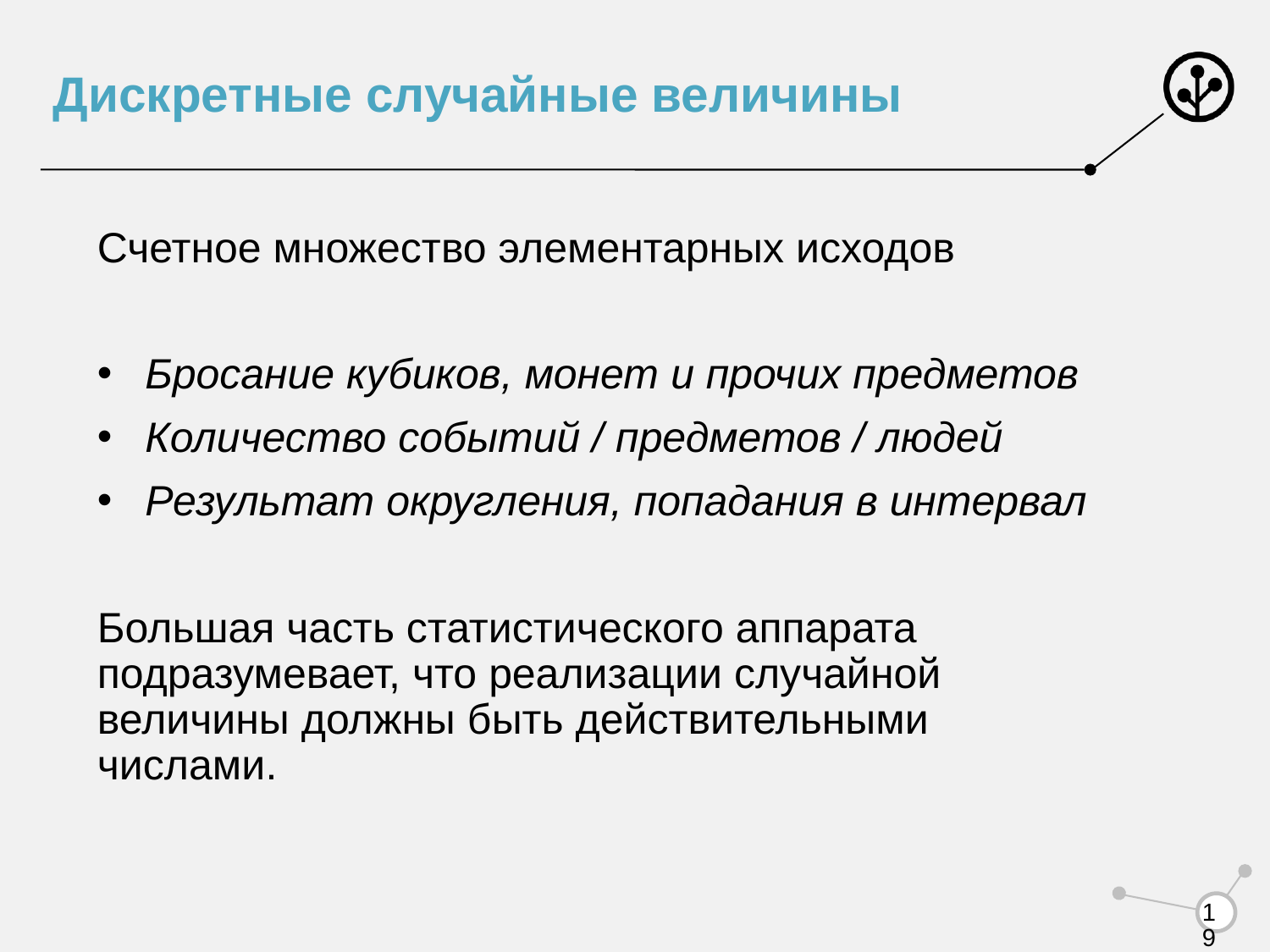

# Дискретные случайные величины
Счетное множество элементарных исходов

Бросание кубиков, монет и прочих предметов
Количество событий / предметов / людей
Результат округления, попадания в интервал

Большая часть статистического аппарата подразумевает, что реализации случайной величины должны быть действительными числами.

19